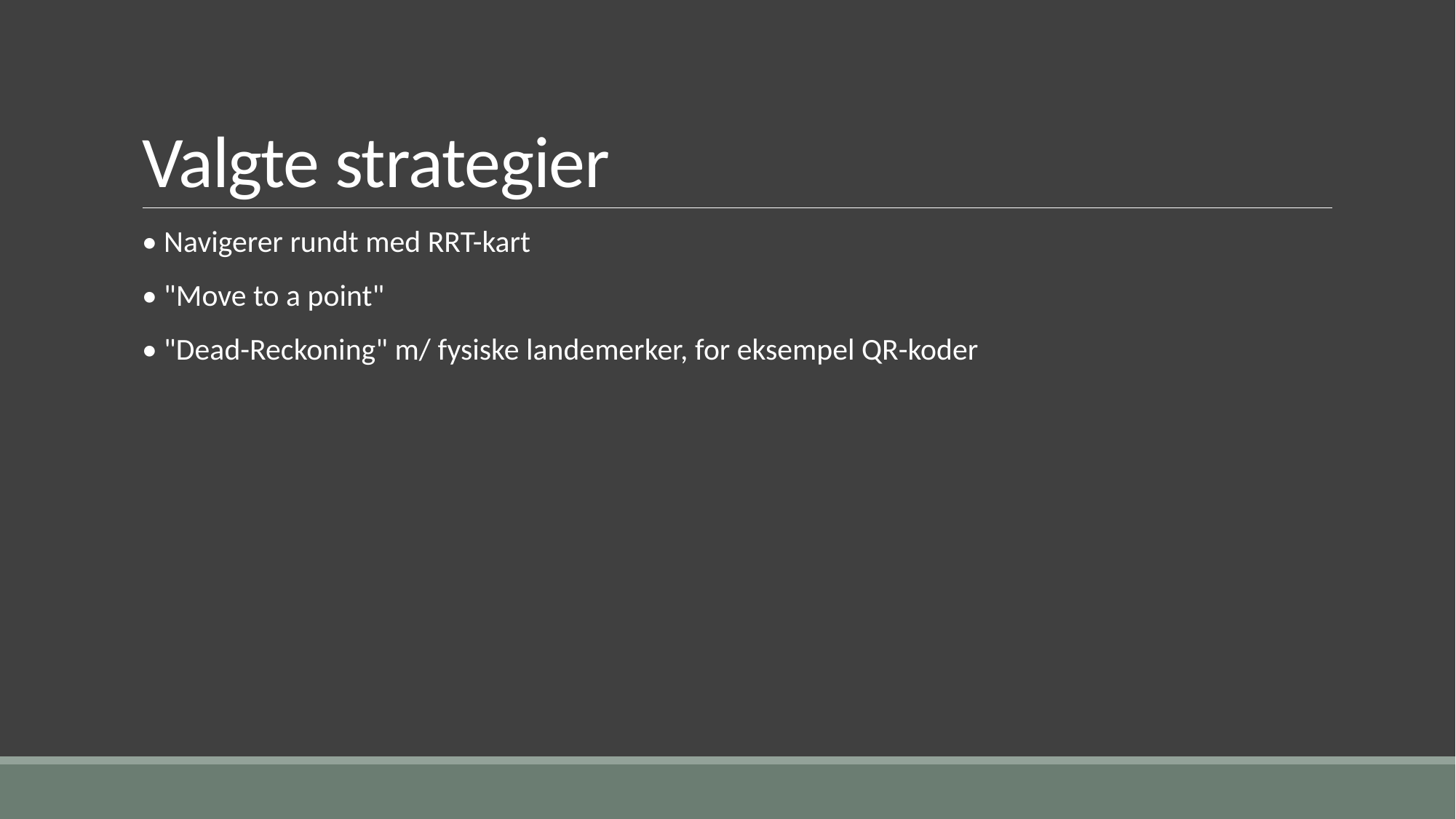

# Valgte strategier
• Navigerer rundt med RRT-kart
• "Move to a point"
• "Dead-Reckoning" m/ fysiske landemerker, for eksempel QR-koder